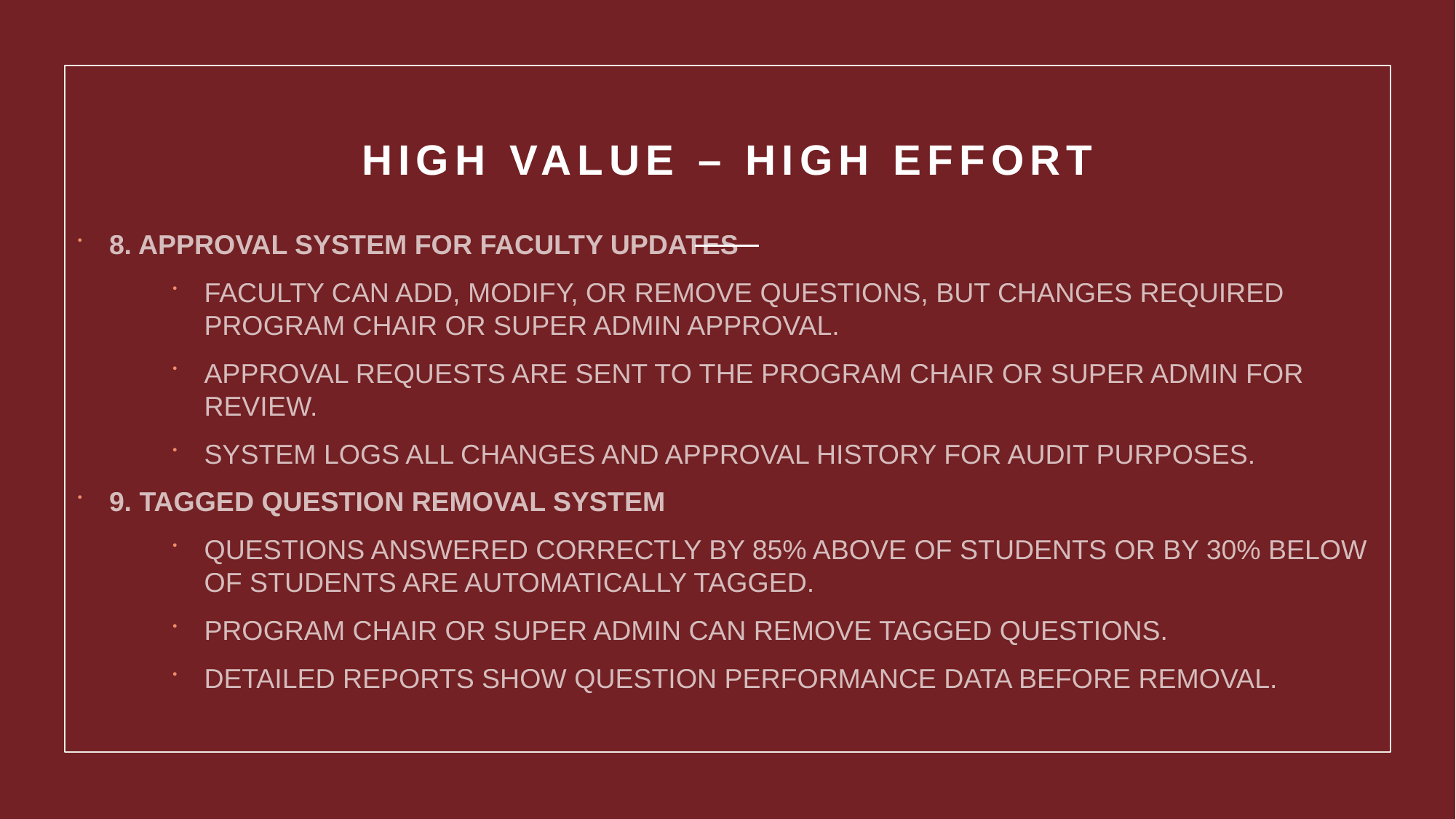

# High value – High effort
8. APPROVAL SYSTEM FOR FACULTY UPDATES
FACULTY CAN ADD, MODIFY, OR REMOVE QUESTIONS, BUT CHANGES REQUIRED PROGRAM CHAIR OR SUPER ADMIN APPROVAL.
APPROVAL REQUESTS ARE SENT TO THE PROGRAM CHAIR OR SUPER ADMIN FOR REVIEW.
SYSTEM LOGS ALL CHANGES AND APPROVAL HISTORY FOR AUDIT PURPOSES.
9. TAGGED QUESTION REMOVAL SYSTEM
QUESTIONS ANSWERED CORRECTLY BY 85% ABOVE OF STUDENTS OR BY 30% BELOW OF STUDENTS ARE AUTOMATICALLY TAGGED.
PROGRAM CHAIR OR SUPER ADMIN CAN REMOVE TAGGED QUESTIONS.
DETAILED REPORTS SHOW QUESTION PERFORMANCE DATA BEFORE REMOVAL.